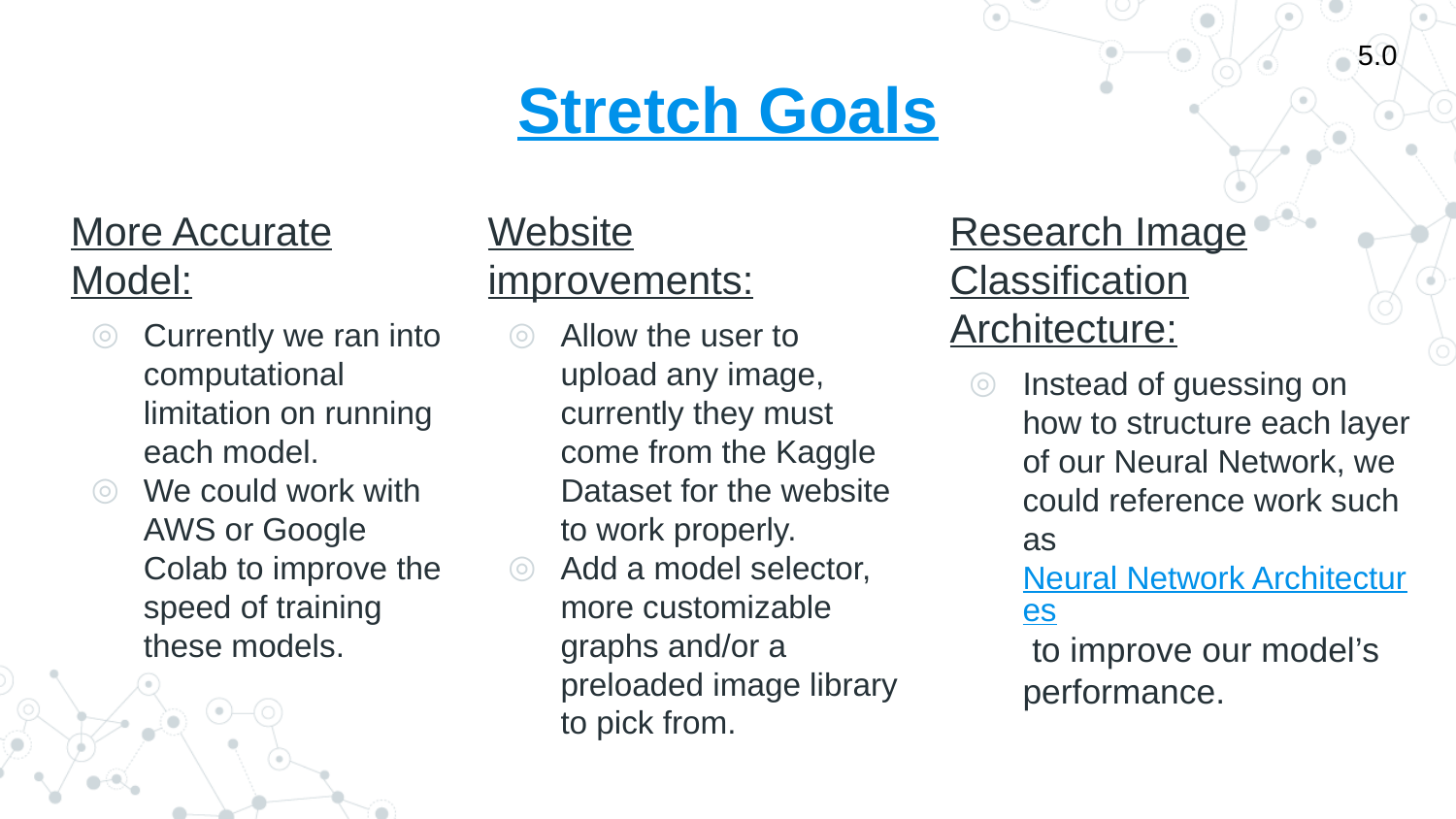

5.0
# Stretch Goals
More Accurate Model:
Currently we ran into computational limitation on running each model.
We could work with AWS or Google Colab to improve the speed of training these models.
Website improvements:
Allow the user to upload any image, currently they must come from the Kaggle Dataset for the website to work properly.
Add a model selector, more customizable graphs and/or a preloaded image library to pick from.
Research Image Classification Architecture:
Instead of guessing on how to structure each layer of our Neural Network, we could reference work such as Neural Network Architectures to improve our model’s performance.